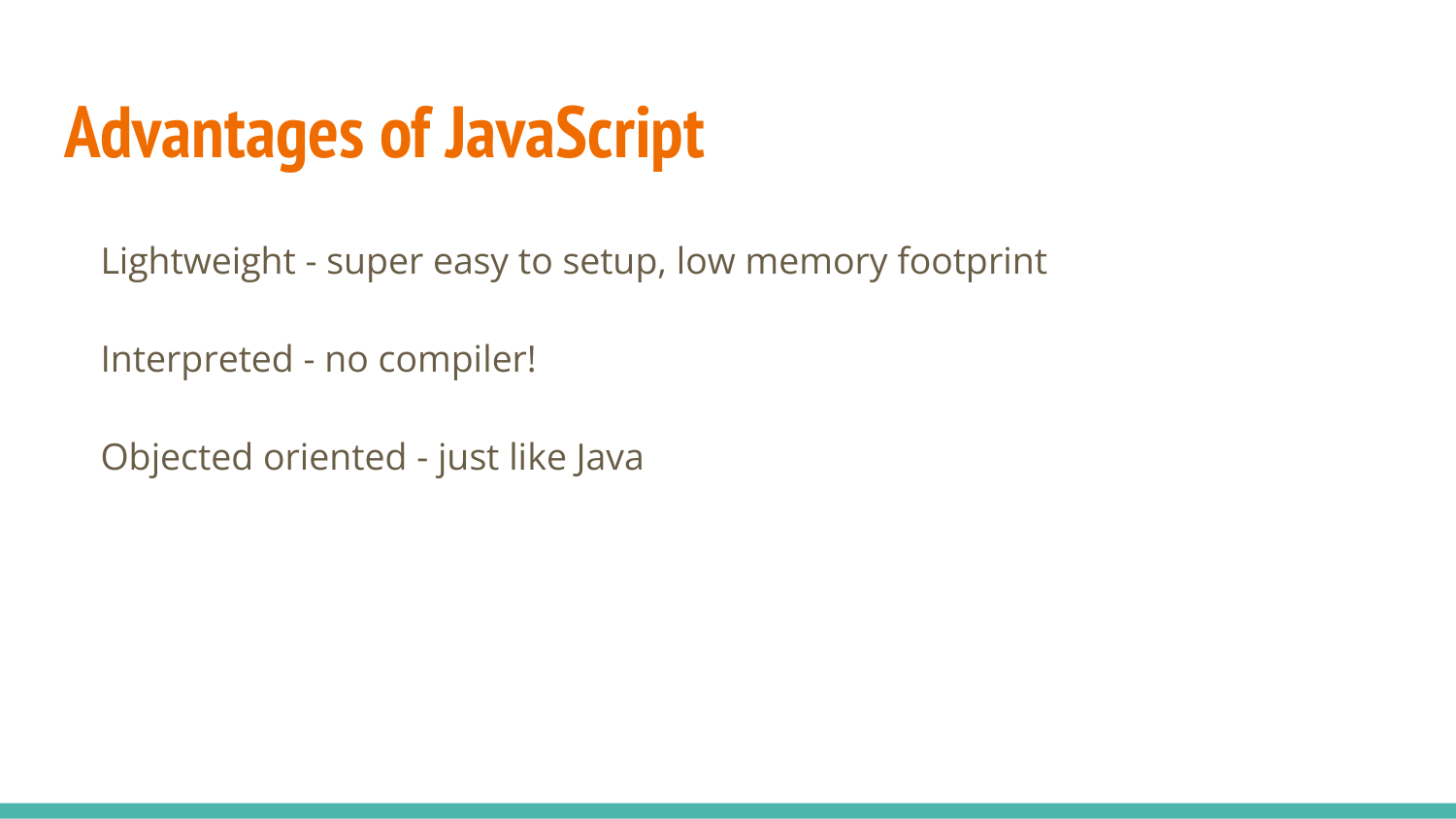

# Advantages of JavaScript
Lightweight - super easy to setup, low memory footprint
Interpreted - no compiler!
Objected oriented - just like Java